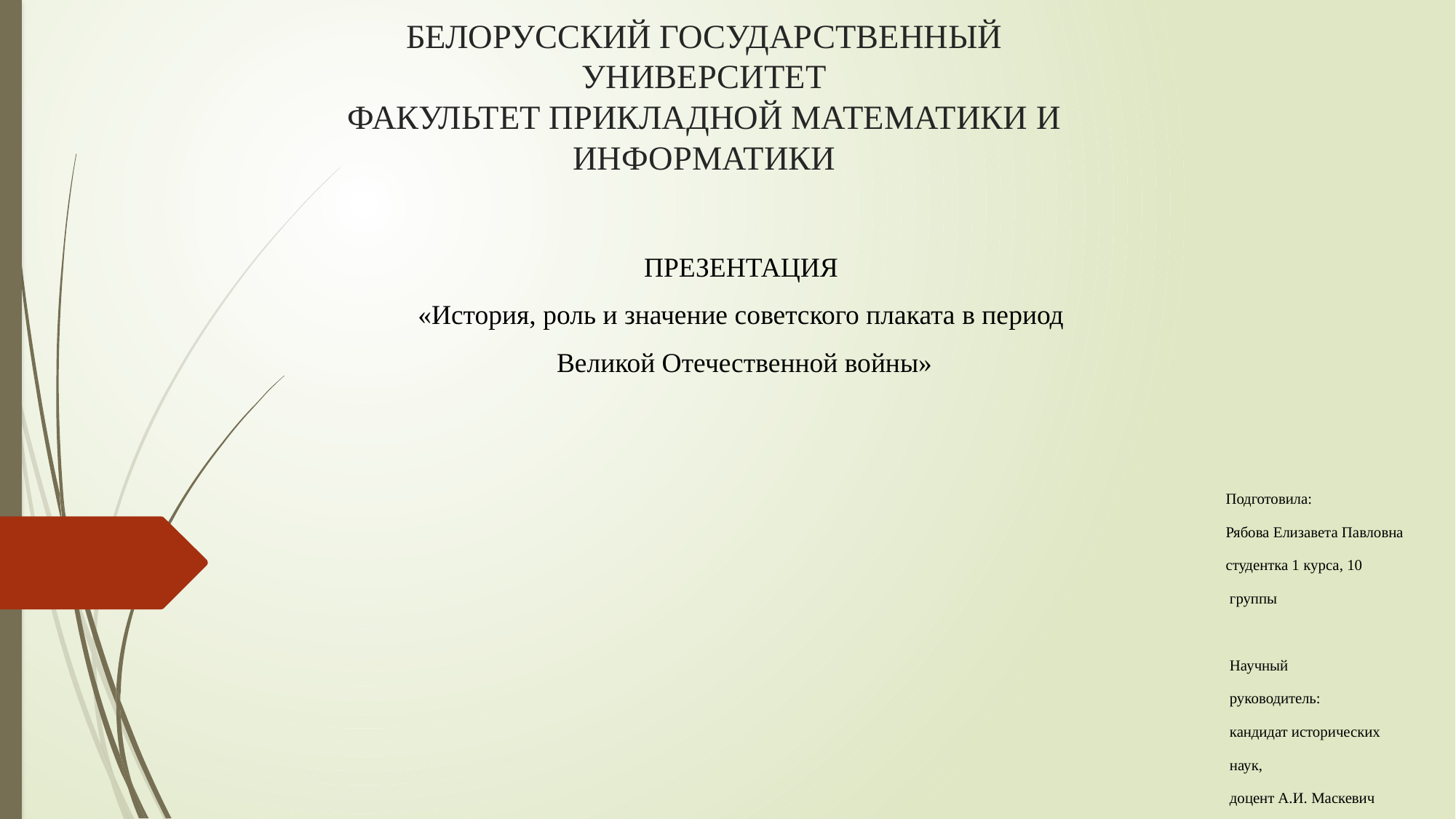

# БЕЛОРУССКИЙ ГОСУДАРСТВЕННЫЙ УНИВЕРСИТЕТ ФАКУЛЬТЕТ ПРИКЛАДНОЙ МАТЕМАТИКИ И ИНФОРМАТИКИ
ПРЕЗЕНТАЦИЯ
«История, роль и значение советского плаката в период
 Великой Отечественной войны»

                                                                                                                                                                                              Подготовила:
                                                                                                                                                                                              Рябова Елизавета Павловна
                                                                                                                                                                                              студентка 1 курса, 10
                                                                                                                                                                                               группы

                                                                                                                                                                                               Научный
                                                                                                                                                                                               руководитель:
                                                                                                                                                                                               кандидат исторических
                                                                                                                                                                                               наук,
                                                                                                                                                                                               доцент А.И. Маскевич